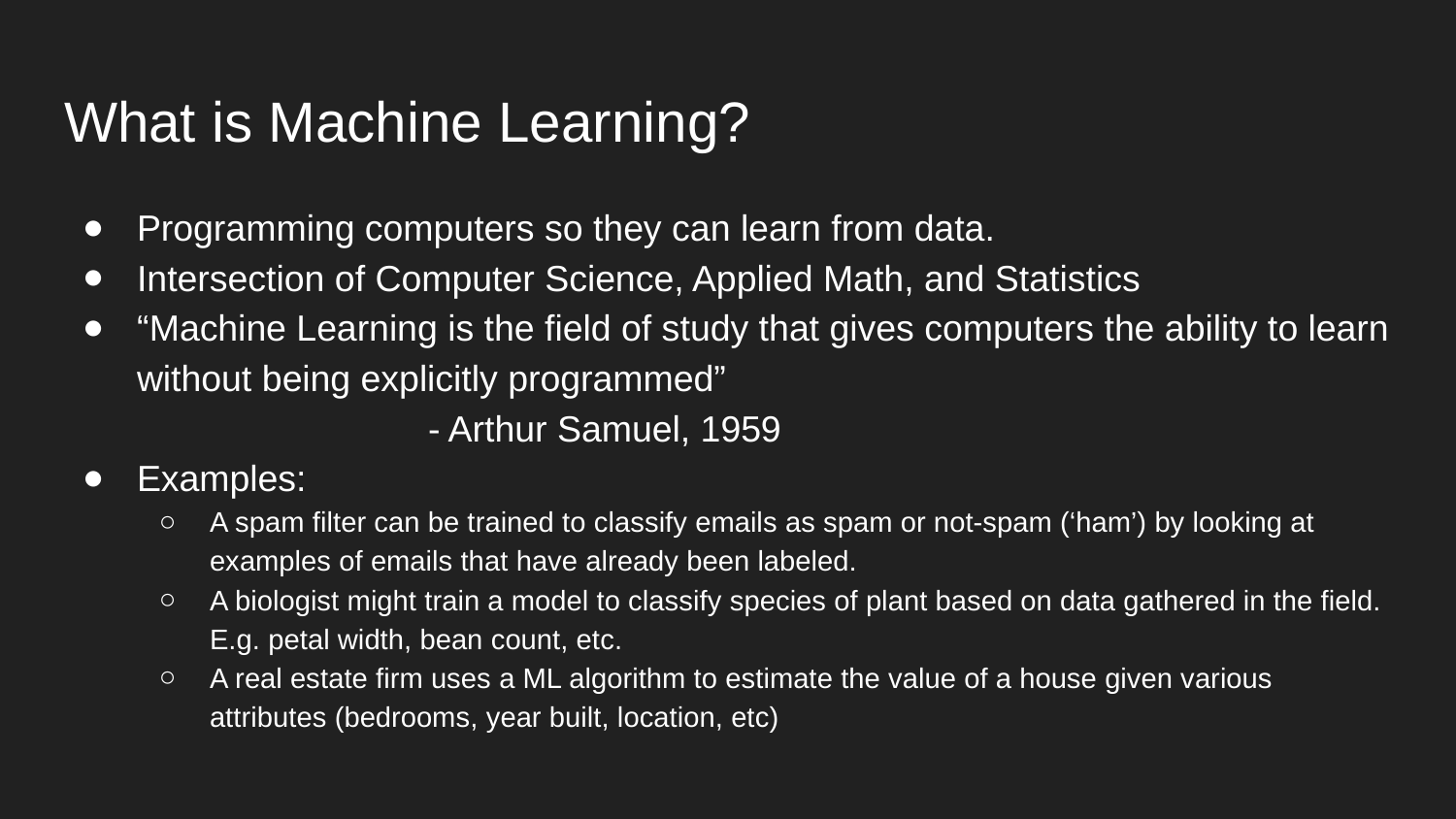

# What is Machine Learning?
Programming computers so they can learn from data.
Intersection of Computer Science, Applied Math, and Statistics
“Machine Learning is the field of study that gives computers the ability to learn without being explicitly programmed”
		- Arthur Samuel, 1959
Examples:
A spam filter can be trained to classify emails as spam or not-spam (‘ham’) by looking at examples of emails that have already been labeled.
A biologist might train a model to classify species of plant based on data gathered in the field. E.g. petal width, bean count, etc.
A real estate firm uses a ML algorithm to estimate the value of a house given various attributes (bedrooms, year built, location, etc)